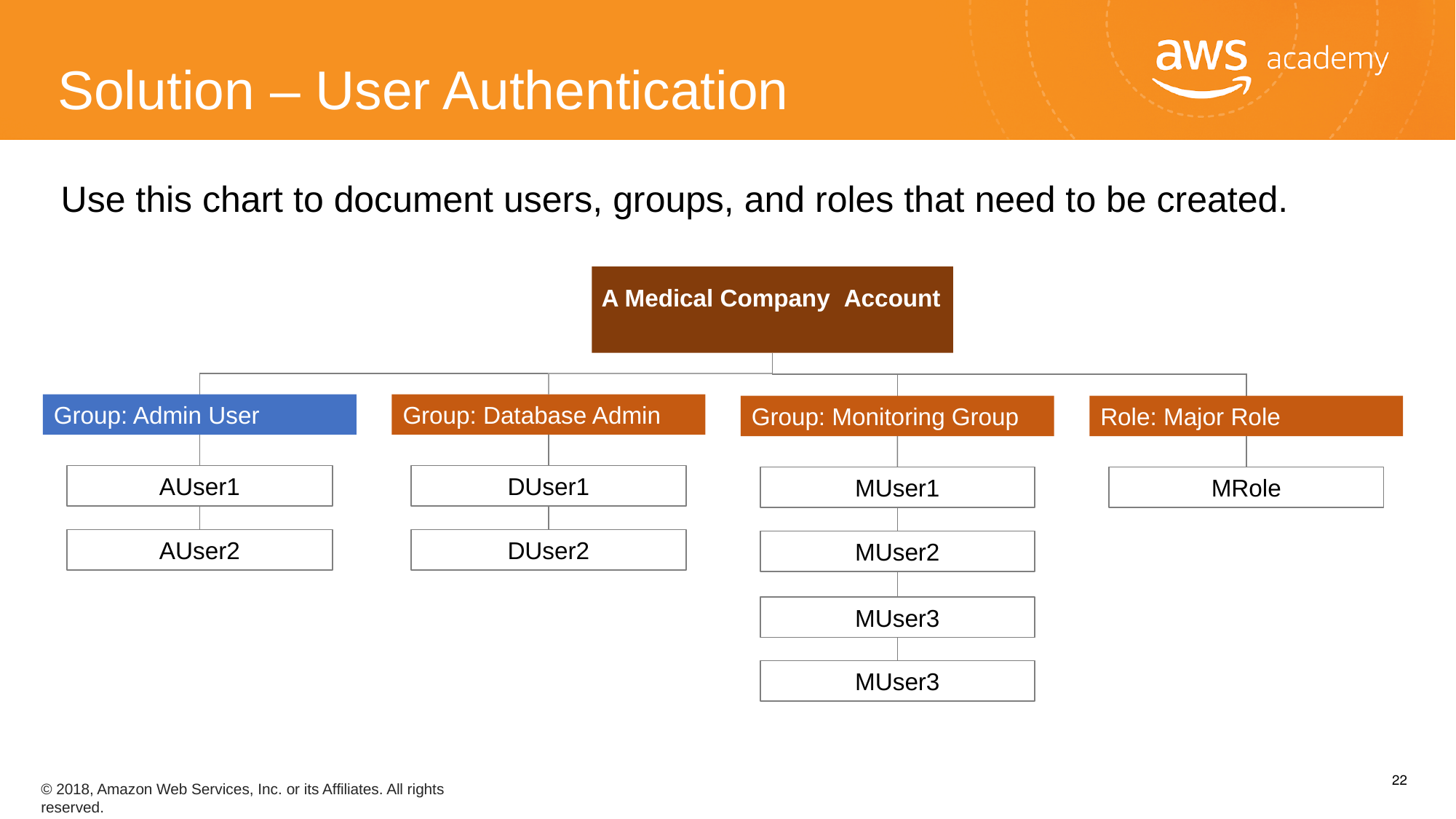

Solution – User Authentication
Use this chart to document users, groups, and roles that need to be created.

A Medical Company  Account
Group: Admin User
AUser1
AUser2
Group: Database Admin
DUser1
DUser2
Group: Monitoring Group
MUser1
MUser2
MUser3
MUser3
Role: Major Role
MRole
22